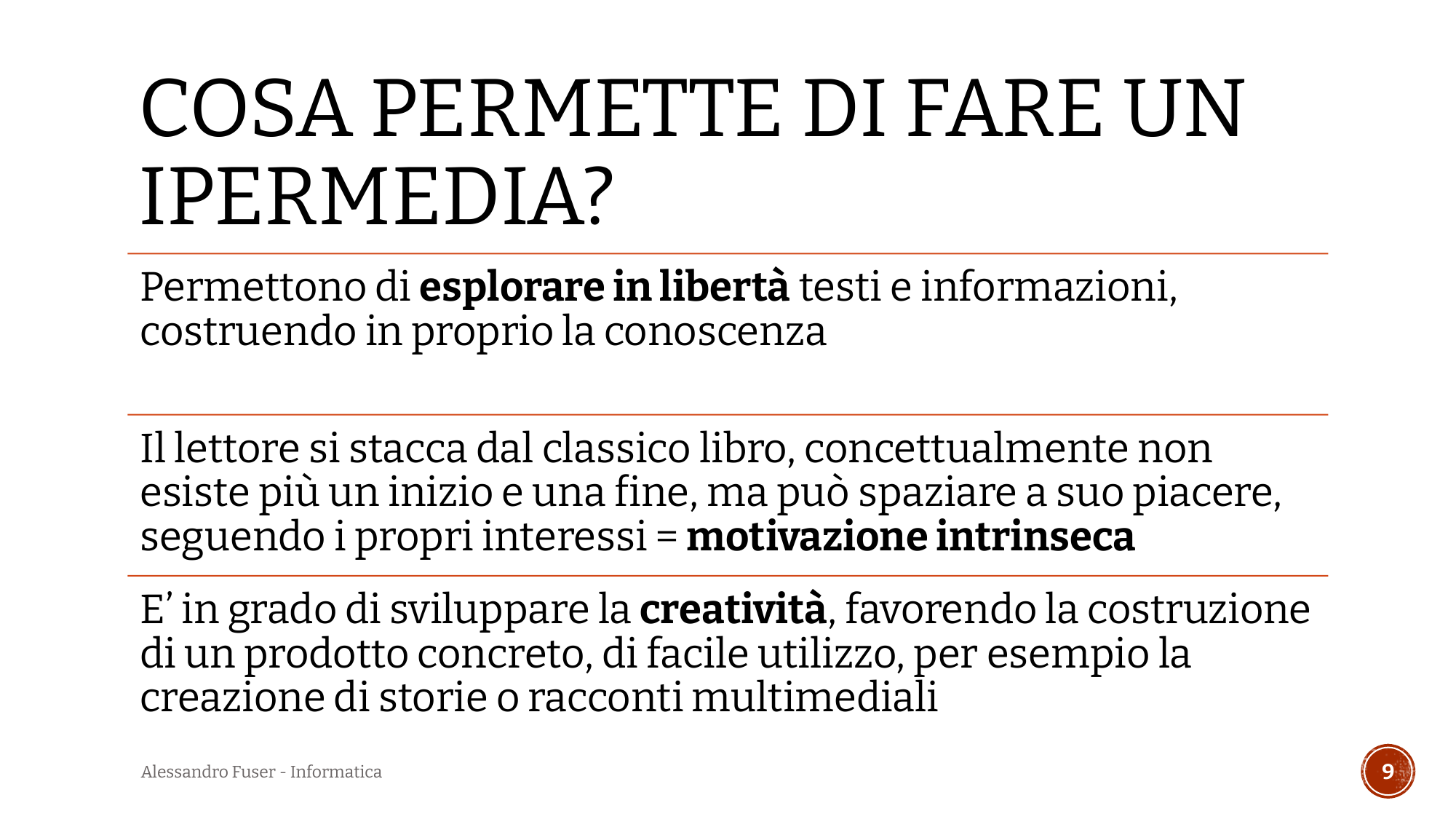

# Cosa permette di fare un ipermedia?
Permettono di esplorare in libertà testi e informazioni, costruendo in proprio la conoscenza
Il lettore si stacca dal classico libro, concettualmente non esiste più un inizio e una fine, ma può spaziare a suo piacere, seguendo i propri interessi = motivazione intrinseca
E’ in grado di sviluppare la creatività, favorendo la costruzione di un prodotto concreto, di facile utilizzo, per esempio la creazione di storie o racconti multimediali
Alessandro Fuser - Informatica
9